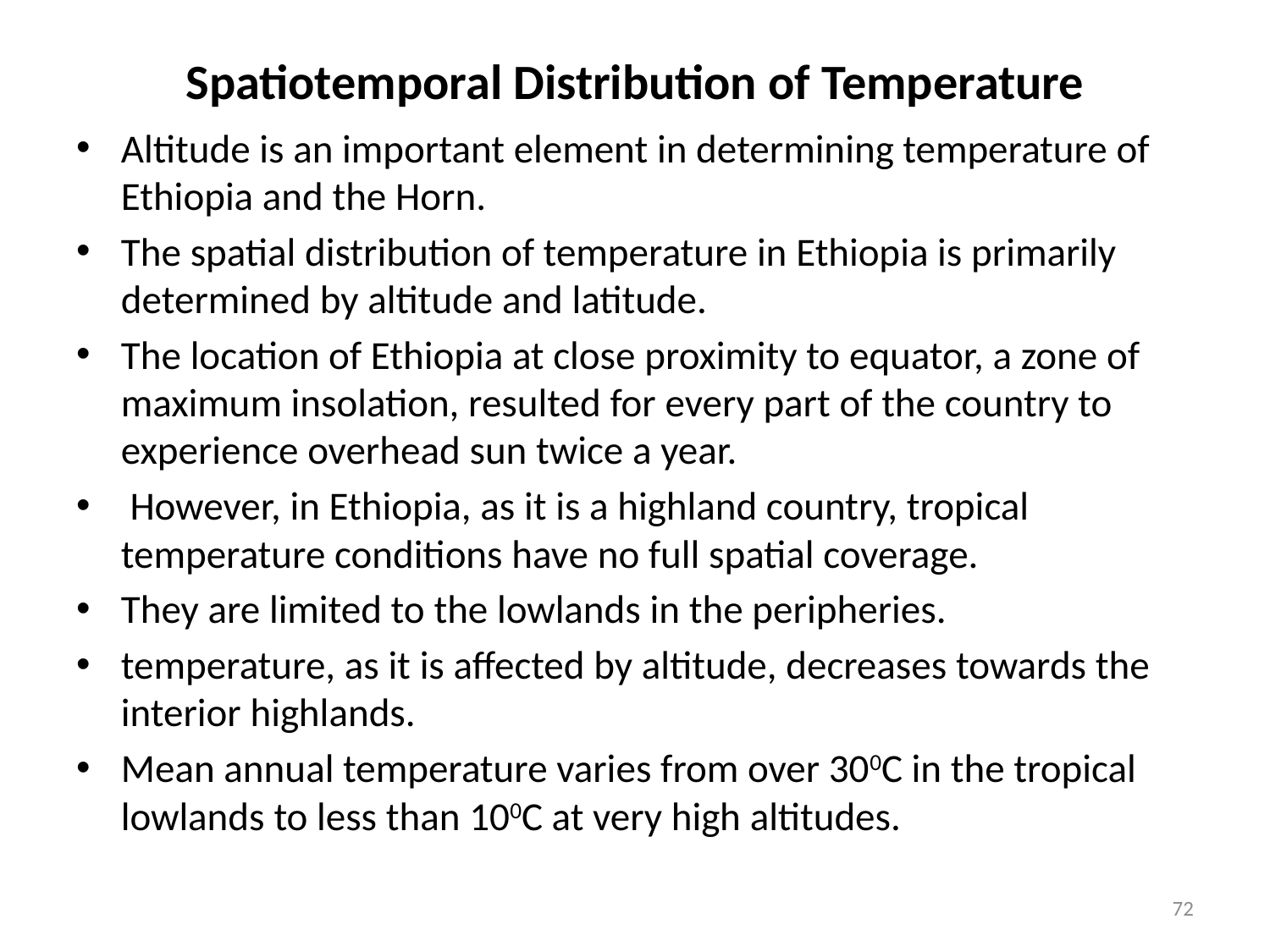

# Spatiotemporal Distribution of Temperature
Altitude is an important element in determining temperature of Ethiopia and the Horn.
The spatial distribution of temperature in Ethiopia is primarily determined by altitude and latitude.
The location of Ethiopia at close proximity to equator, a zone of maximum insolation, resulted for every part of the country to experience overhead sun twice a year.
 However, in Ethiopia, as it is a highland country, tropical temperature conditions have no full spatial coverage.
They are limited to the lowlands in the peripheries.
temperature, as it is affected by altitude, decreases towards the interior highlands.
Mean annual temperature varies from over 300C in the tropical lowlands to less than 100C at very high altitudes.

72